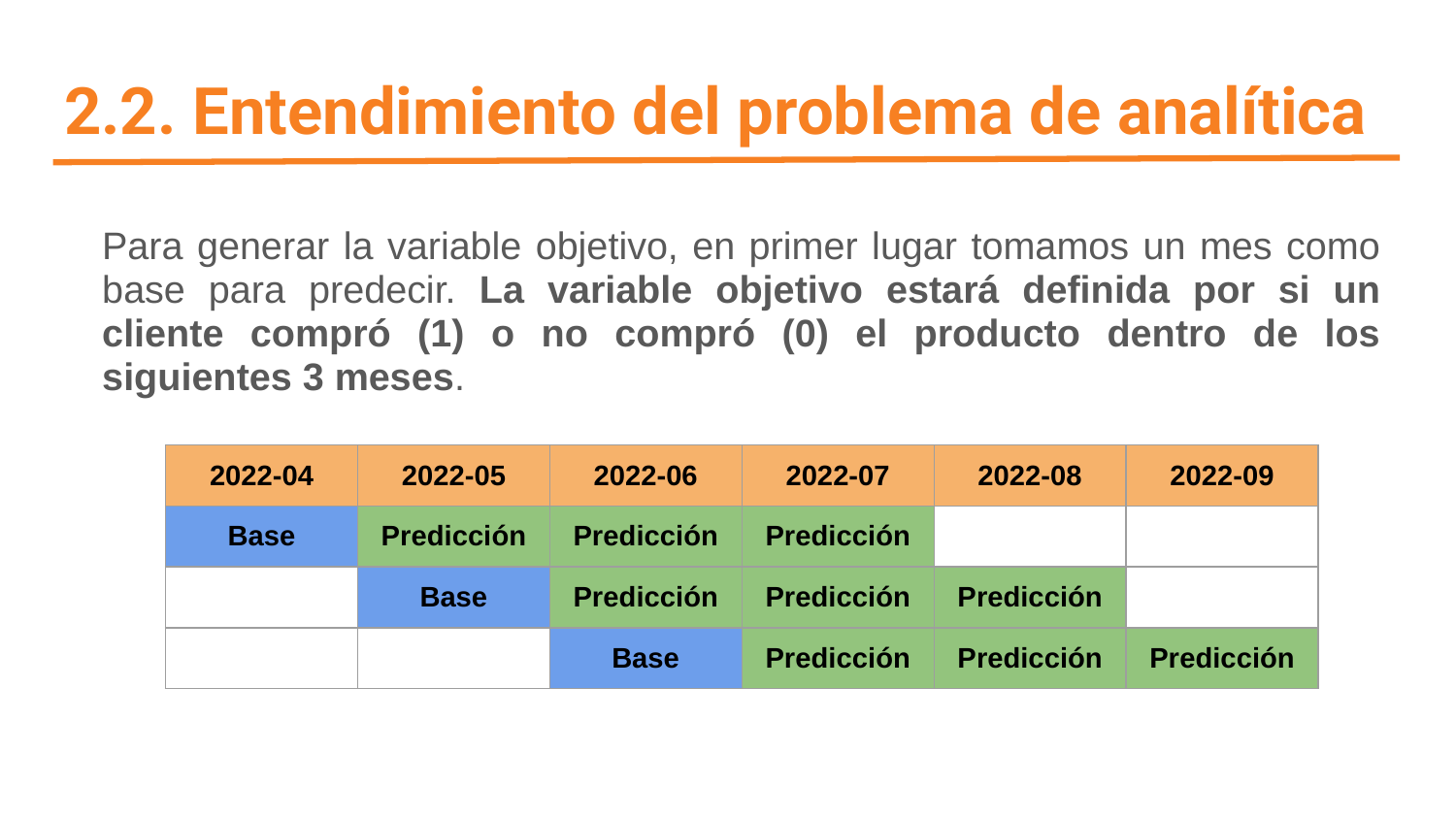

# 2.2. Entendimiento del problema de analítica
Para generar la variable objetivo, en primer lugar tomamos un mes como base para predecir. La variable objetivo estará definida por si un cliente compró (1) o no compró (0) el producto dentro de los siguientes 3 meses.
| 2022-04 | 2022-05 | 2022-06 | 2022-07 | 2022-08 | 2022-09 |
| --- | --- | --- | --- | --- | --- |
| Base | Predicción | Predicción | Predicción |  |  |
|  | Base | Predicción | Predicción | Predicción |  |
|  |  | Base | Predicción | Predicción | Predicción |